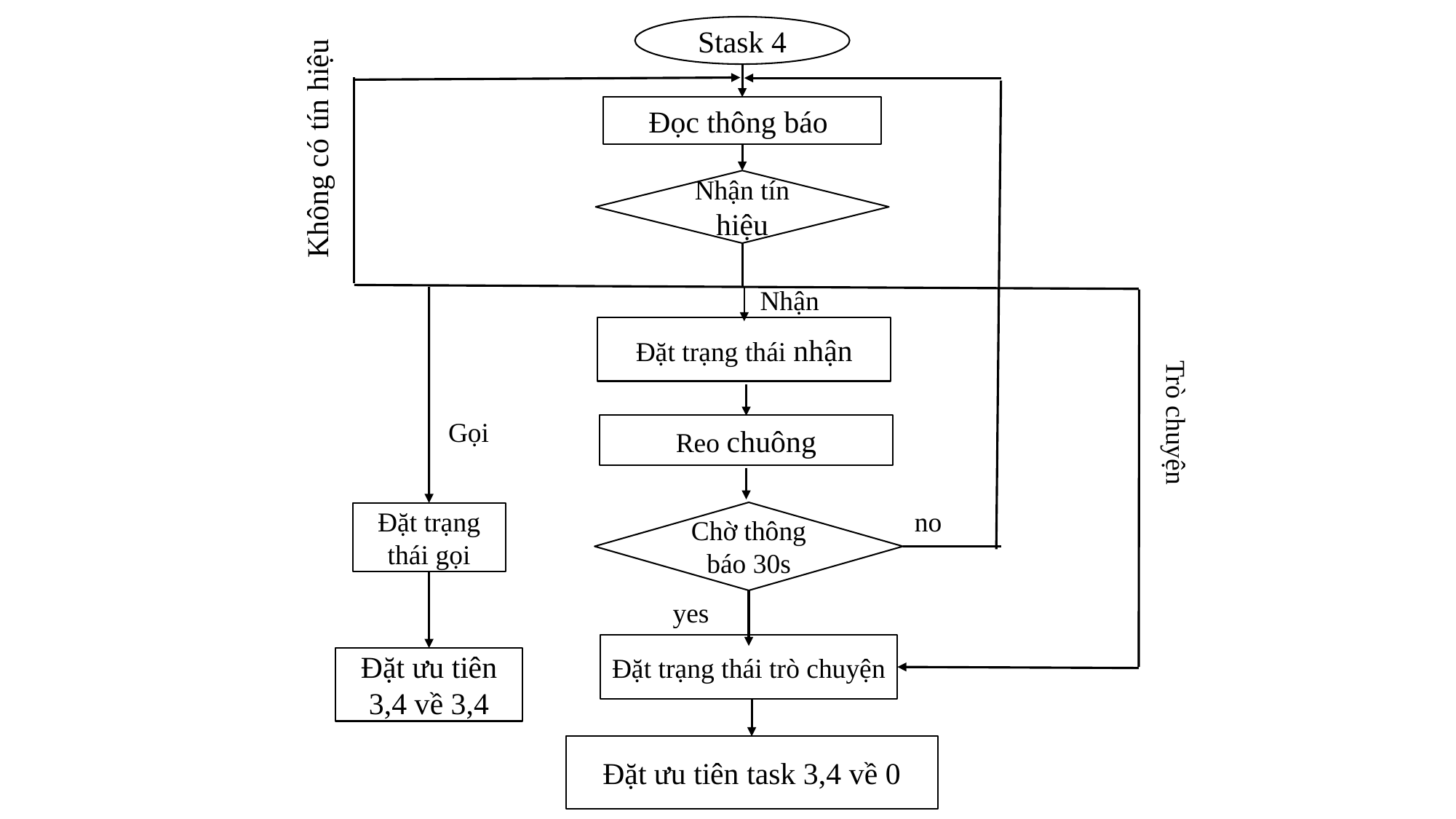

Stask 4
Đọc thông báo
Không có tín hiệu
Nhận tín hiệu
Nhận
Đặt trạng thái nhận
Trò chuyện
Gọi
Reo chuông
no
Chờ thông báo 30s
Đặt trạng thái gọi
yes
Đặt trạng thái trò chuyện
Đặt ưu tiên 3,4 về 3,4
Đặt ưu tiên task 3,4 về 0